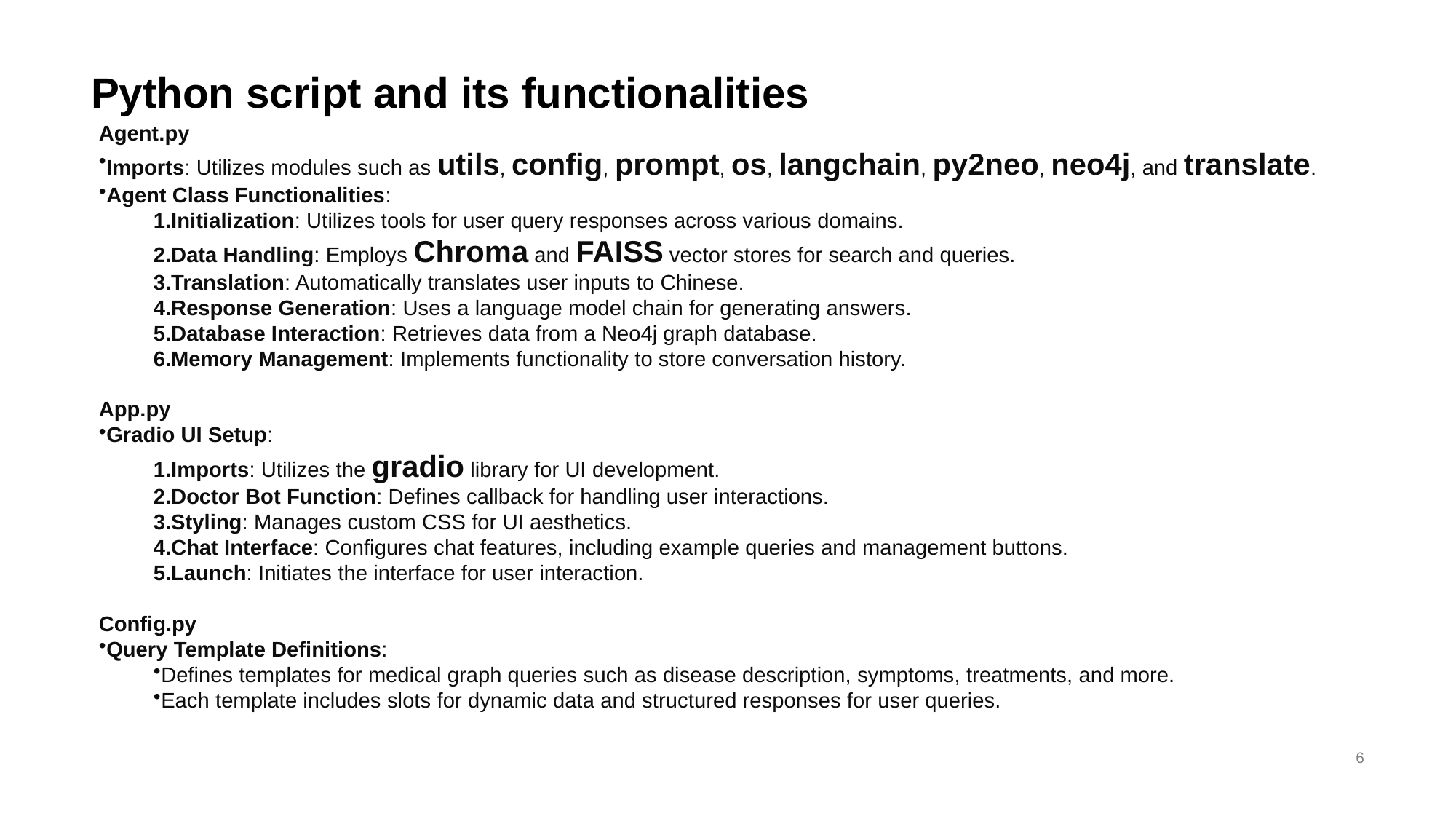

# Python script and its functionalities
Agent.py
Imports: Utilizes modules such as utils, config, prompt, os, langchain, py2neo, neo4j, and translate.
Agent Class Functionalities:
Initialization: Utilizes tools for user query responses across various domains.
Data Handling: Employs Chroma and FAISS vector stores for search and queries.
Translation: Automatically translates user inputs to Chinese.
Response Generation: Uses a language model chain for generating answers.
Database Interaction: Retrieves data from a Neo4j graph database.
Memory Management: Implements functionality to store conversation history.

App.py
Gradio UI Setup:
Imports: Utilizes the gradio library for UI development.
Doctor Bot Function: Defines callback for handling user interactions.
Styling: Manages custom CSS for UI aesthetics.
Chat Interface: Configures chat features, including example queries and management buttons.
Launch: Initiates the interface for user interaction.

Config.py
Query Template Definitions:
Defines templates for medical graph queries such as disease description, symptoms, treatments, and more.
Each template includes slots for dynamic data and structured responses for user queries.

6